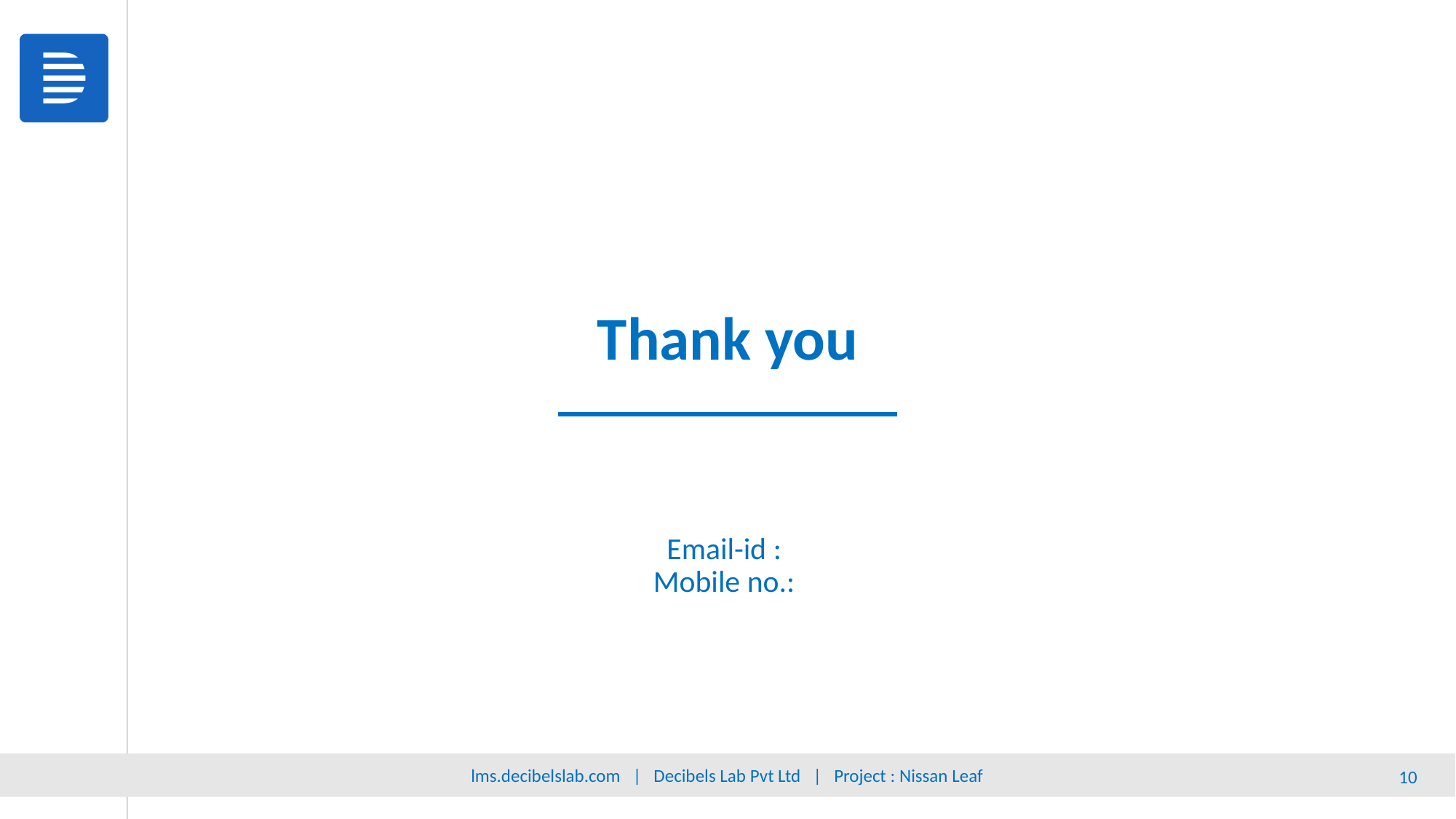

Thank you
Email-id :
Mobile no.:
lms.decibelslab.com   |   Decibels Lab Pvt Ltd   |   Project : Nissan Leaf
10